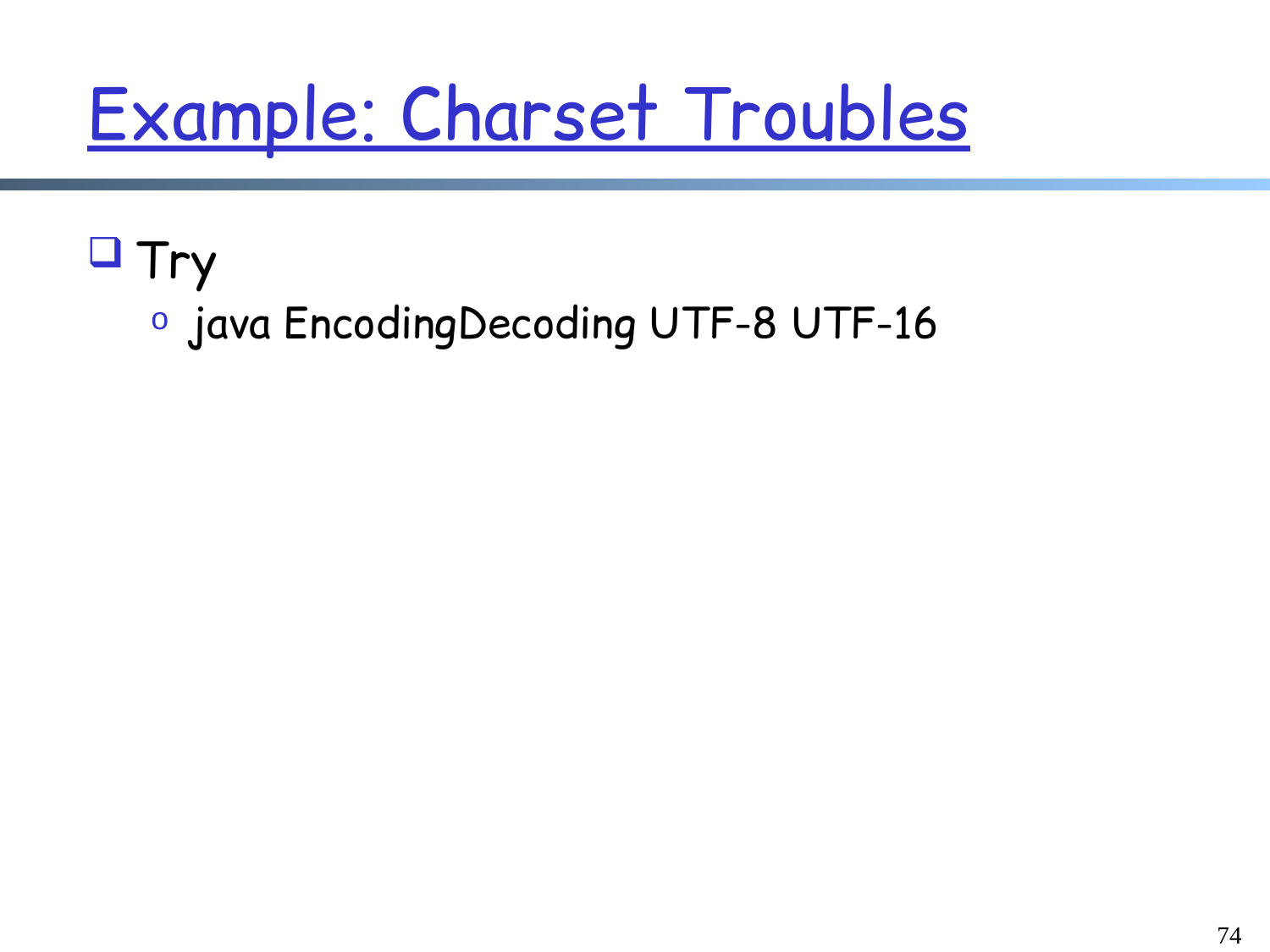

# Example: Charset Troubles
Try
java EncodingDecoding UTF-8 UTF-16
74